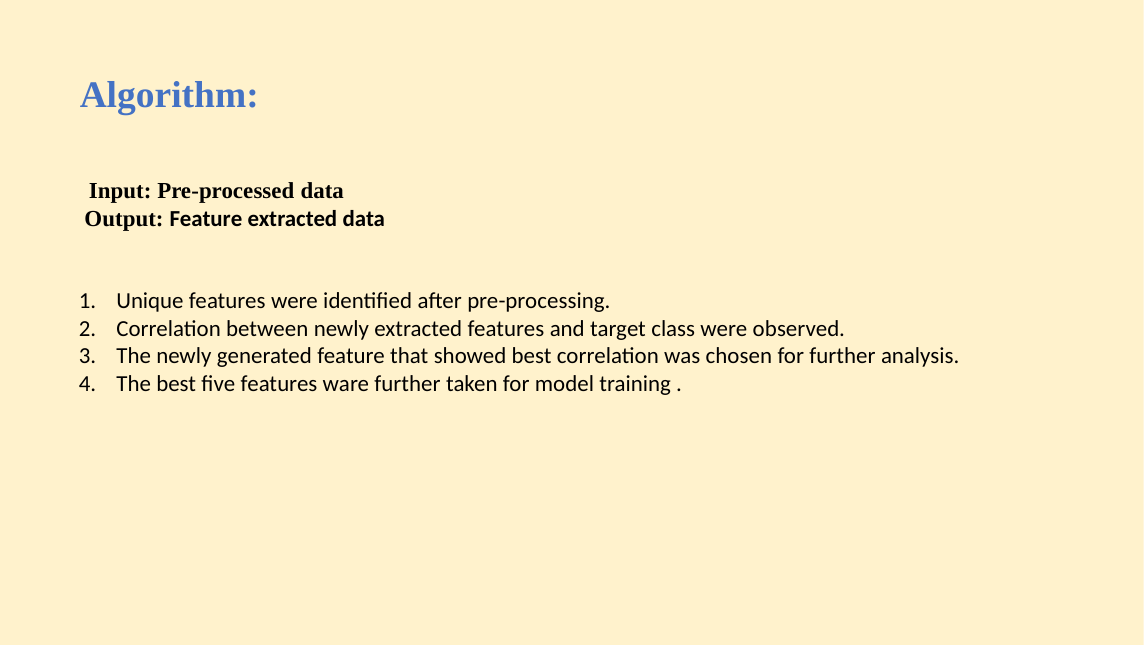

Algorithm:

Input: Pre-processed data
 Output: Feature extracted data

Unique features were identified after pre-processing.
Correlation between newly extracted features and target class were observed.
The newly generated feature that showed best correlation was chosen for further analysis.
The best five features ware further taken for model training .